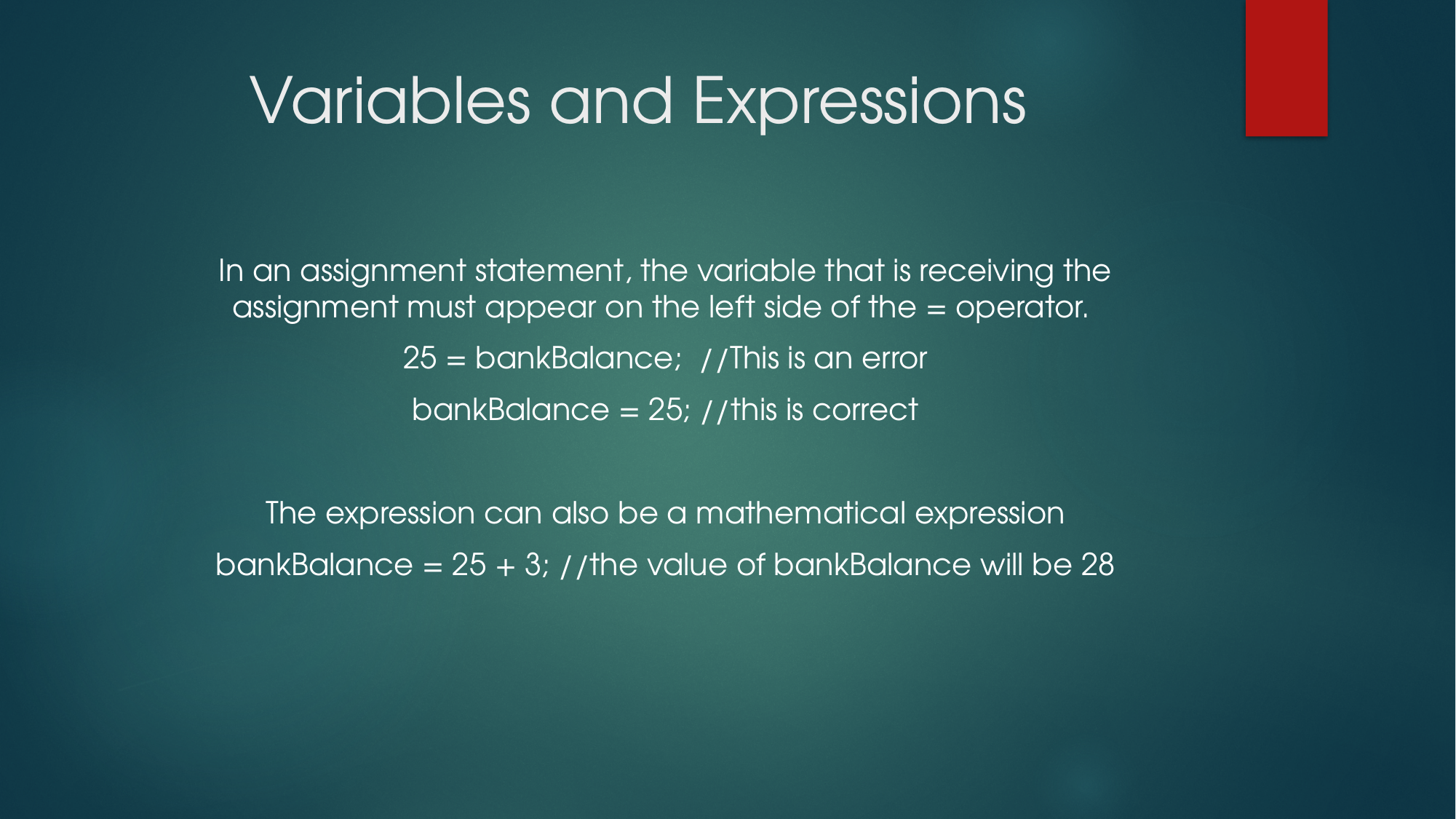

# Variables and Expressions
In an assignment statement, the variable that is receiving the assignment must appear on the left side of the = operator.
25 = bankBalance;  //This is an error
bankBalance = 25; //this is correct

The expression can also be a mathematical expression
bankBalance = 25 + 3; //the value of bankBalance will be 28